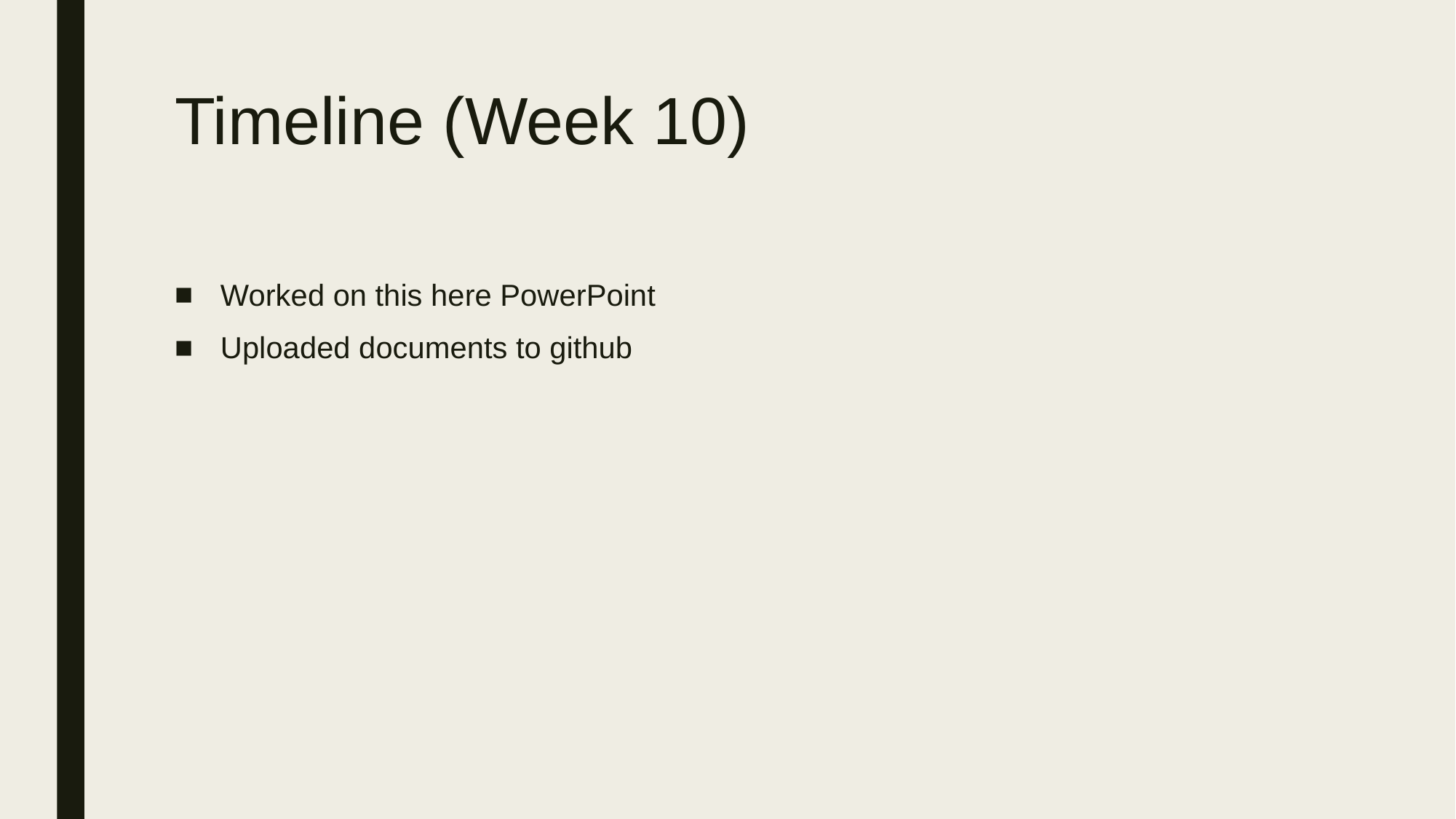

# Timeline (Week 10)
Worked on this here PowerPoint
Uploaded documents to github